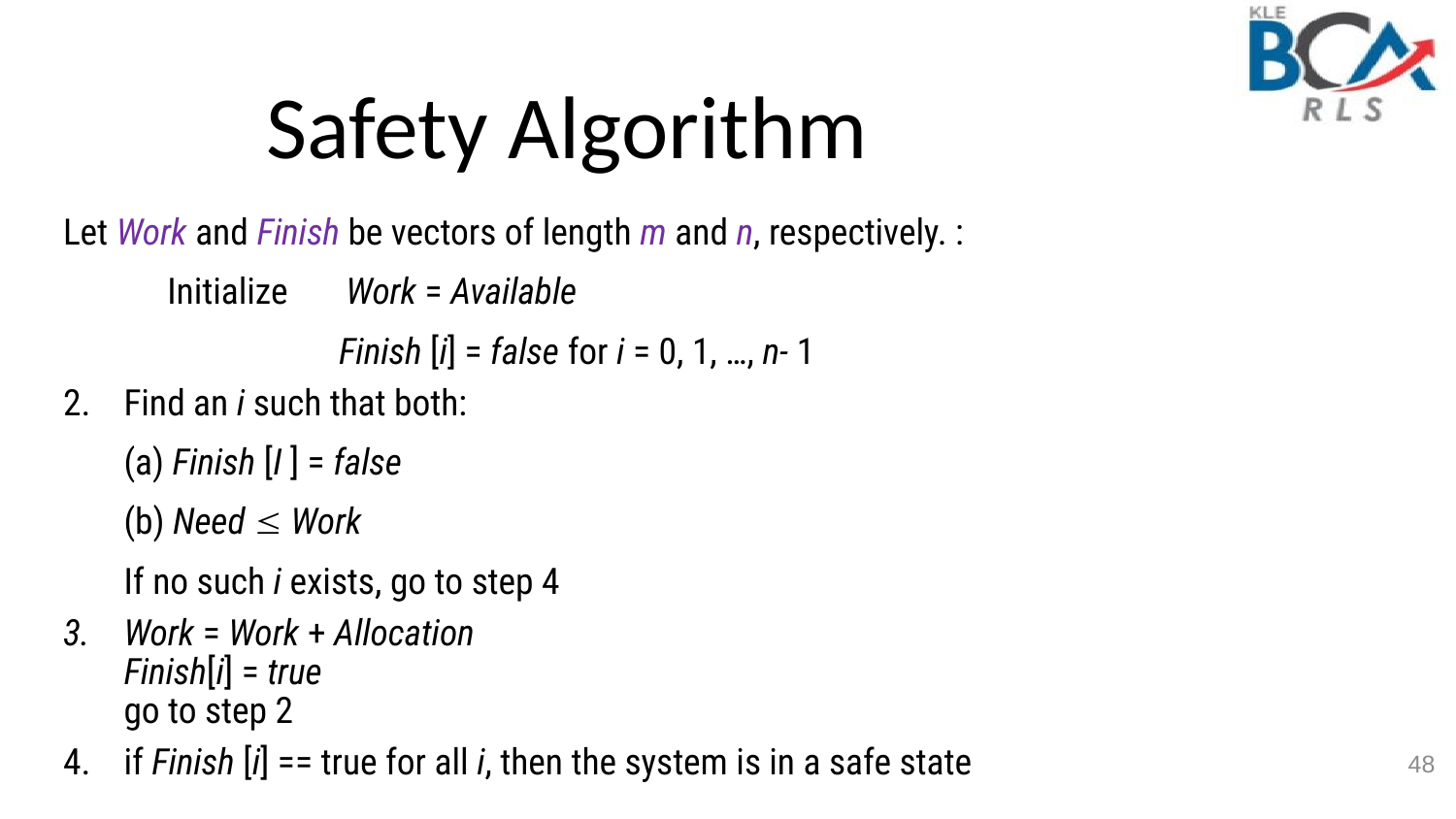

# Safety Algorithm
Let Work and Finish be vectors of length m and n, respectively. :
Initialize       Work = Available
	Finish [i] = false for i = 0, 1, …, n- 1
2.	Find an i such that both:
(a) Finish [I ] = false
(b) Need ≤ Work
If no such i exists, go to step 4
Work = Work + Allocation
Finish[i] = true
go to step 2
if Finish [i] == true for all i, then the system is in a safe state

48